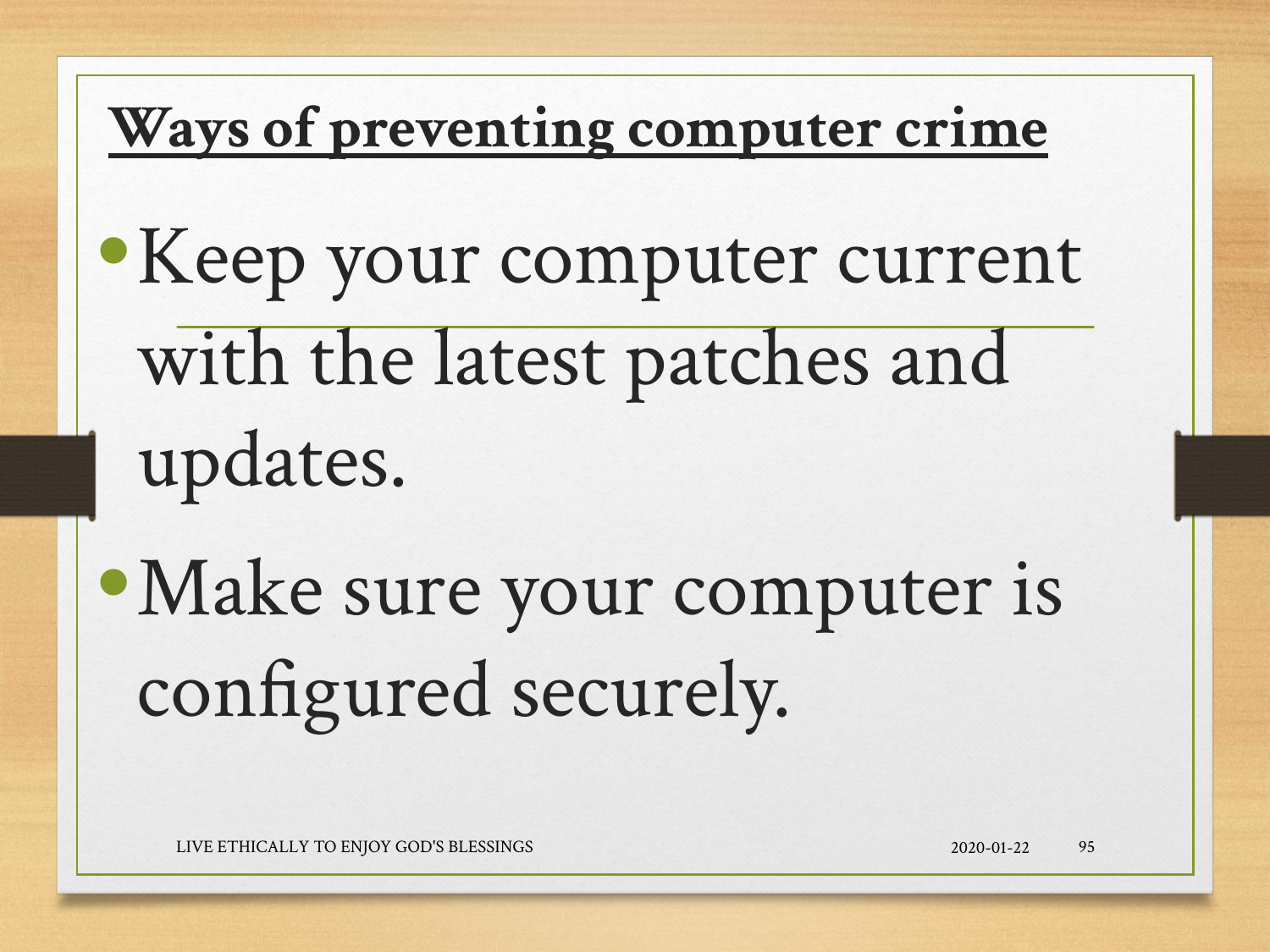

# Ways of preventing computer crime
Keep your computer current with the latest patches and updates.
Make sure your computer is configured securely.

LIVE ETHICALLY TO ENJOY GOD'S BLESSINGS
2020-01-22
95